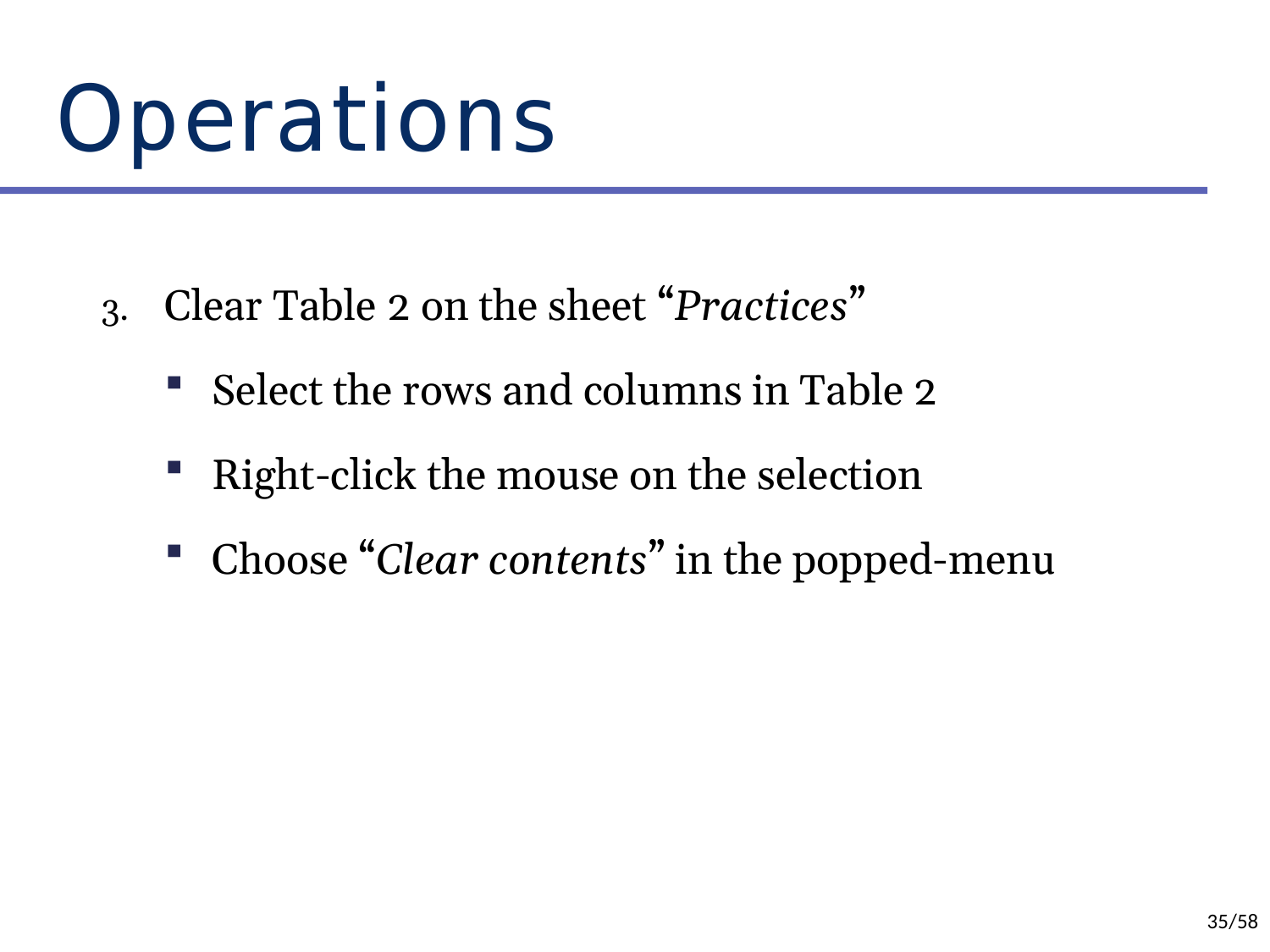

# Operations
Clear Table 2 on the sheet “Practices”
Select the rows and columns in Table 2
Right-click the mouse on the selection
Choose “Clear contents” in the popped-menu

35/58